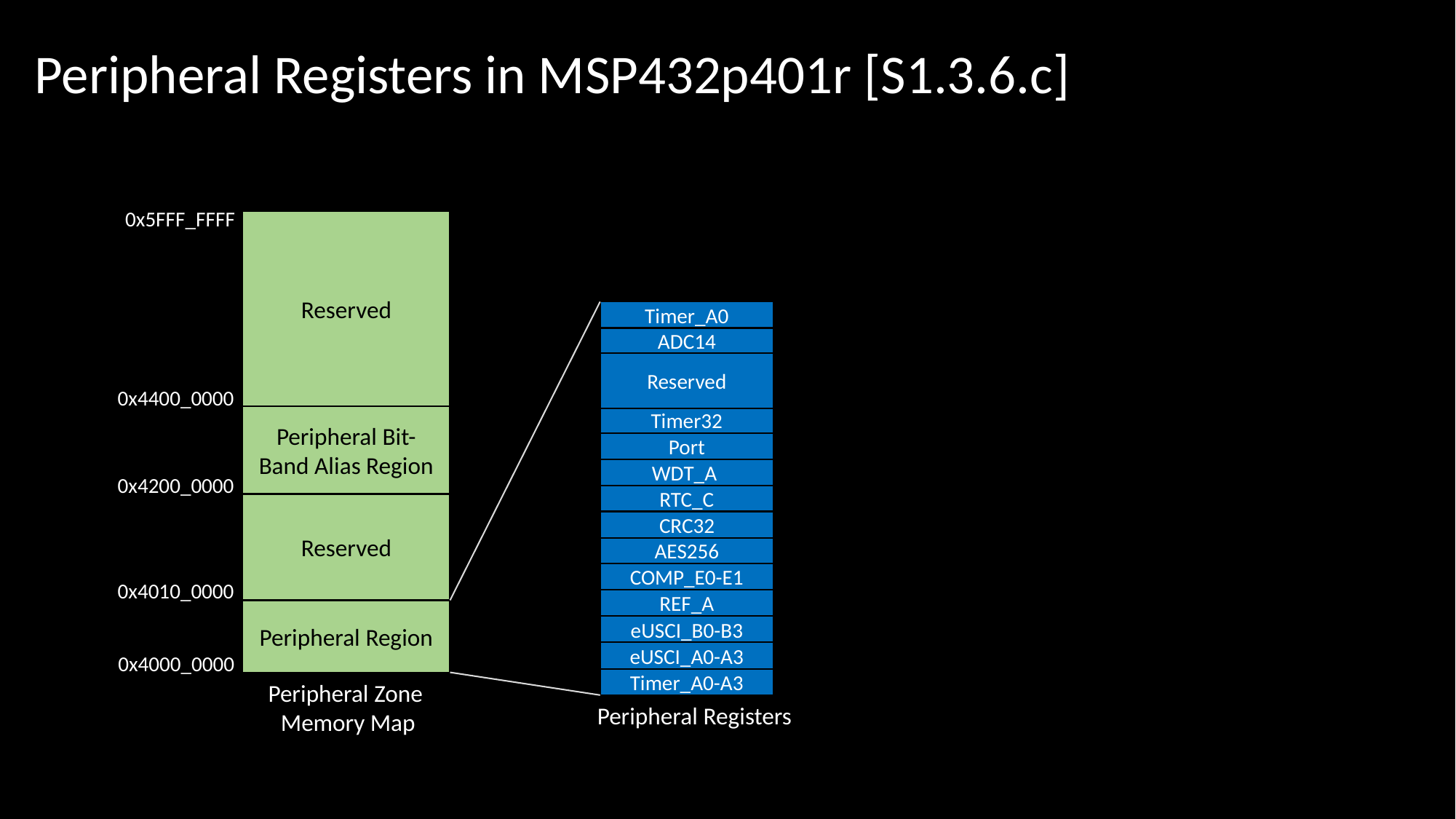

# Peripheral Registers in MSP432p401r [S1.3.6.c]
0x5FFF_FFFF
0x4000_0000
Reserved
Timer_A0
ADC14
Reserved
Timer32
Port
WDT_A
RTC_C
CRC32
AES256
COMP_E0-E1
REF_A
eUSCI_B0-B3
eUSCI_A0-A3
Timer_A0-A3
0x4400_0000
Peripheral Bit-Band Alias Region
0x4200_0000
Reserved
0x4010_0000
Peripheral Region
Peripheral Zone
Memory Map
Peripheral Registers